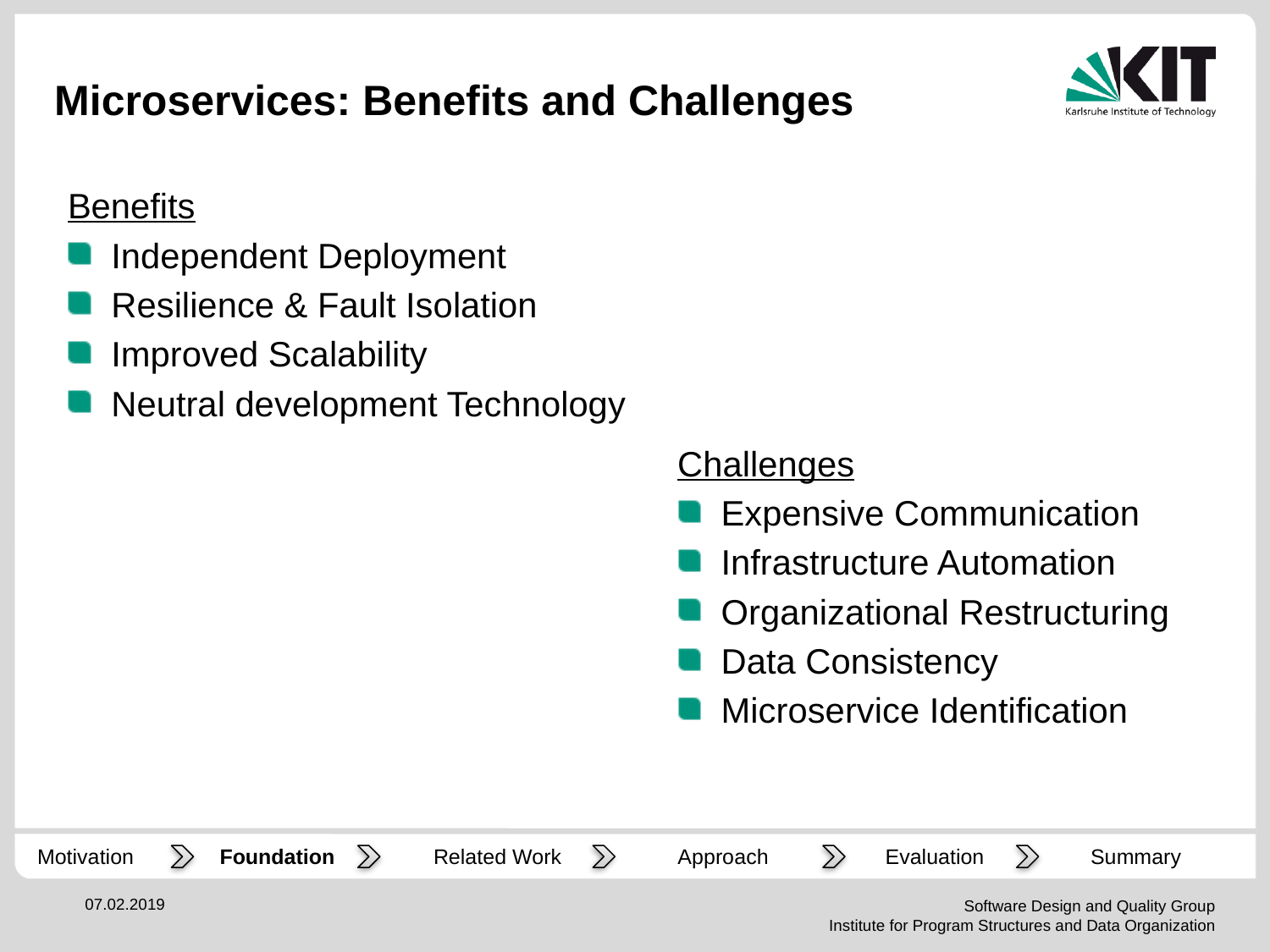

# Microservices: Benefits and Challenges
Benefits
Independent Deployment
Resilience & Fault Isolation
Improved Scalability
Neutral development Technology
Challenges
Expensive Communication
Infrastructure Automation
Organizational Restructuring
Data Consistency
Microservice Identification
Motivation
Summary
Foundation
Related Work
Approach
Evaluation

07.02.2019